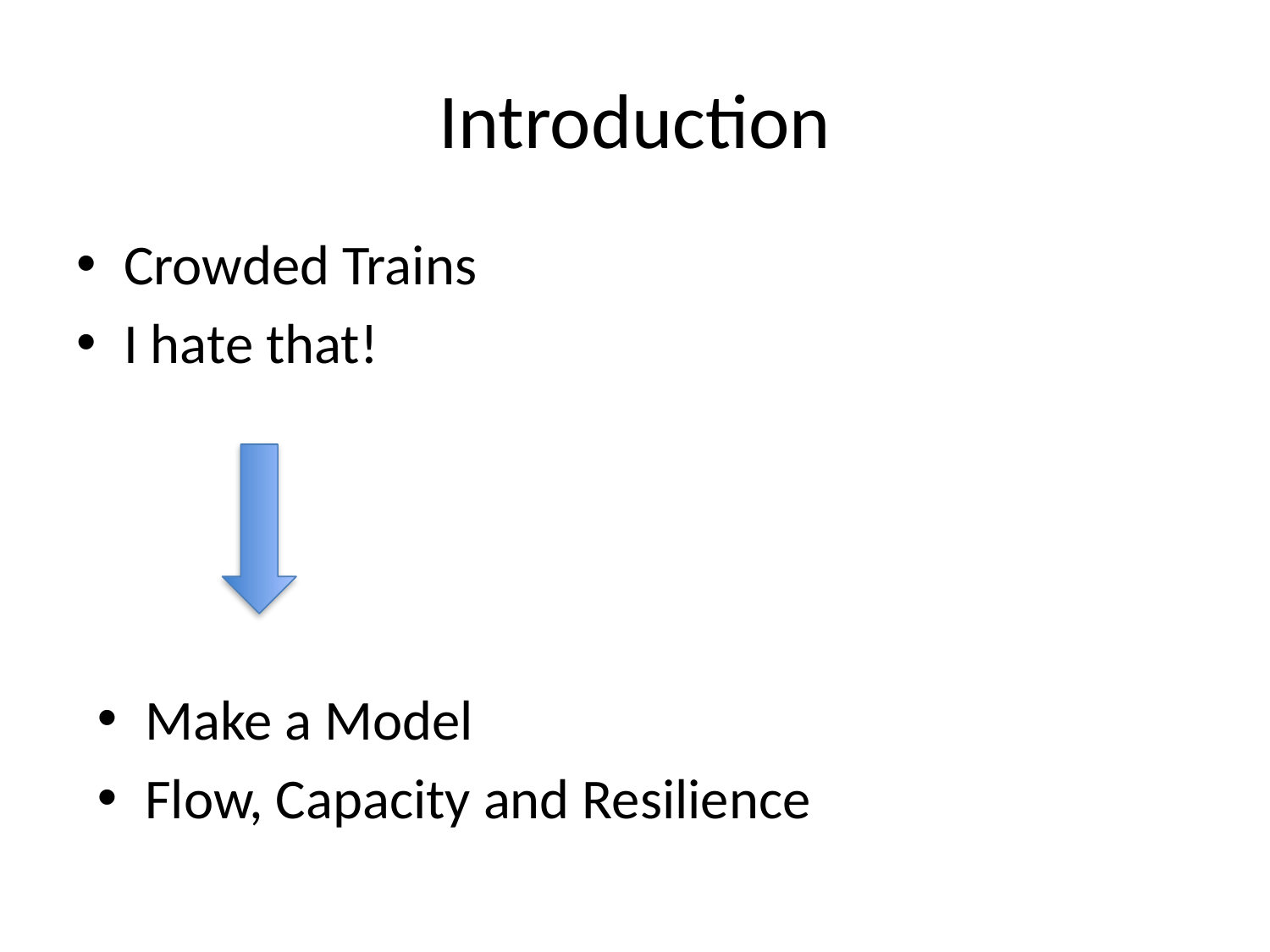

# Introduction
Crowded Trains
I hate that!

Make a Model
Flow, Capacity and Resilience